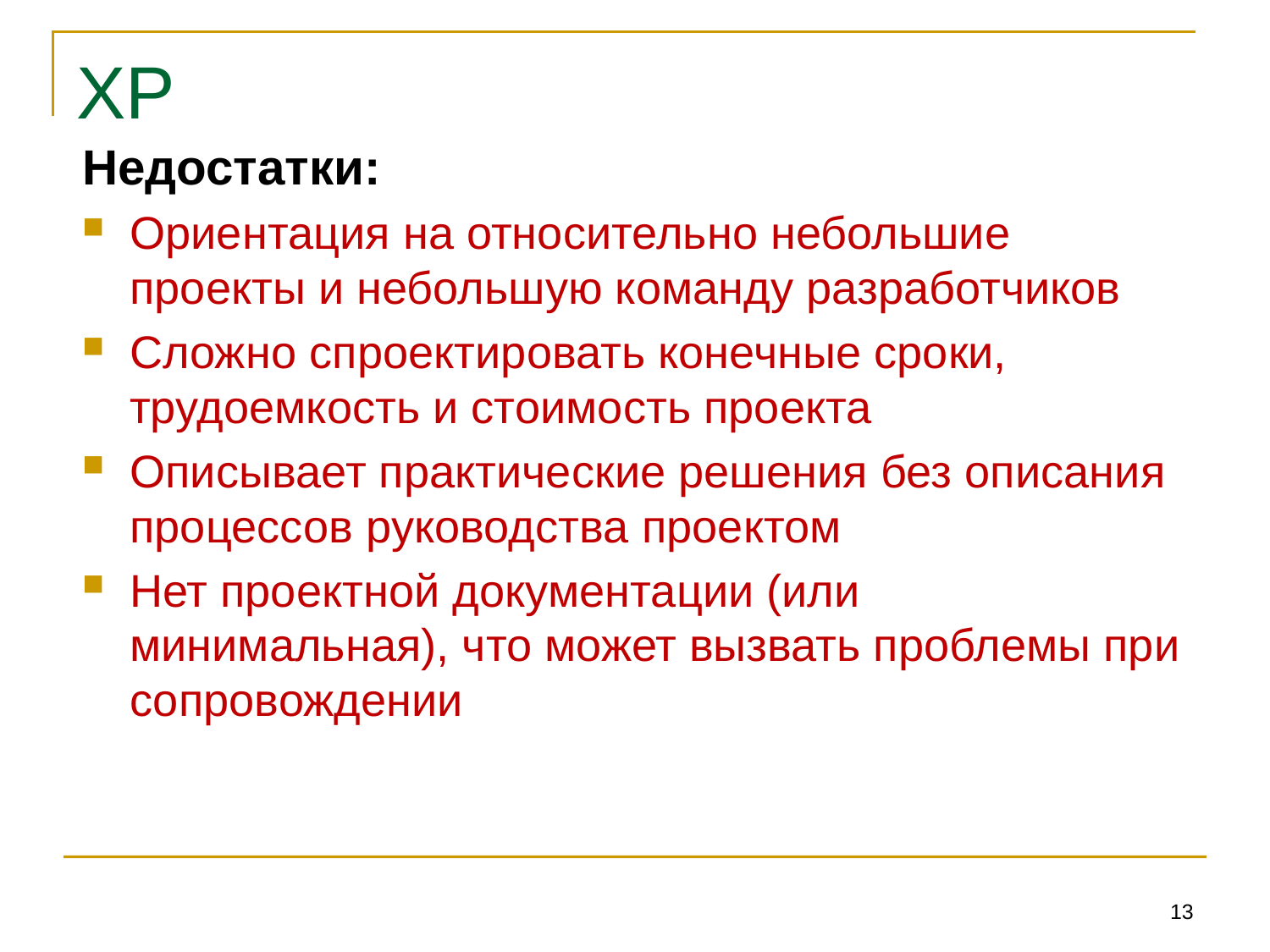

# XP
Недостатки:
Ориентация на относительно небольшие проекты и небольшую команду разработчиков
Сложно спроектировать конечные сроки, трудоемкость и стоимость проекта
Описывает практические решения без описания процессов руководства проектом
Нет проектной документации (или  минимальная), что может вызвать проблемы при сопровождении

13